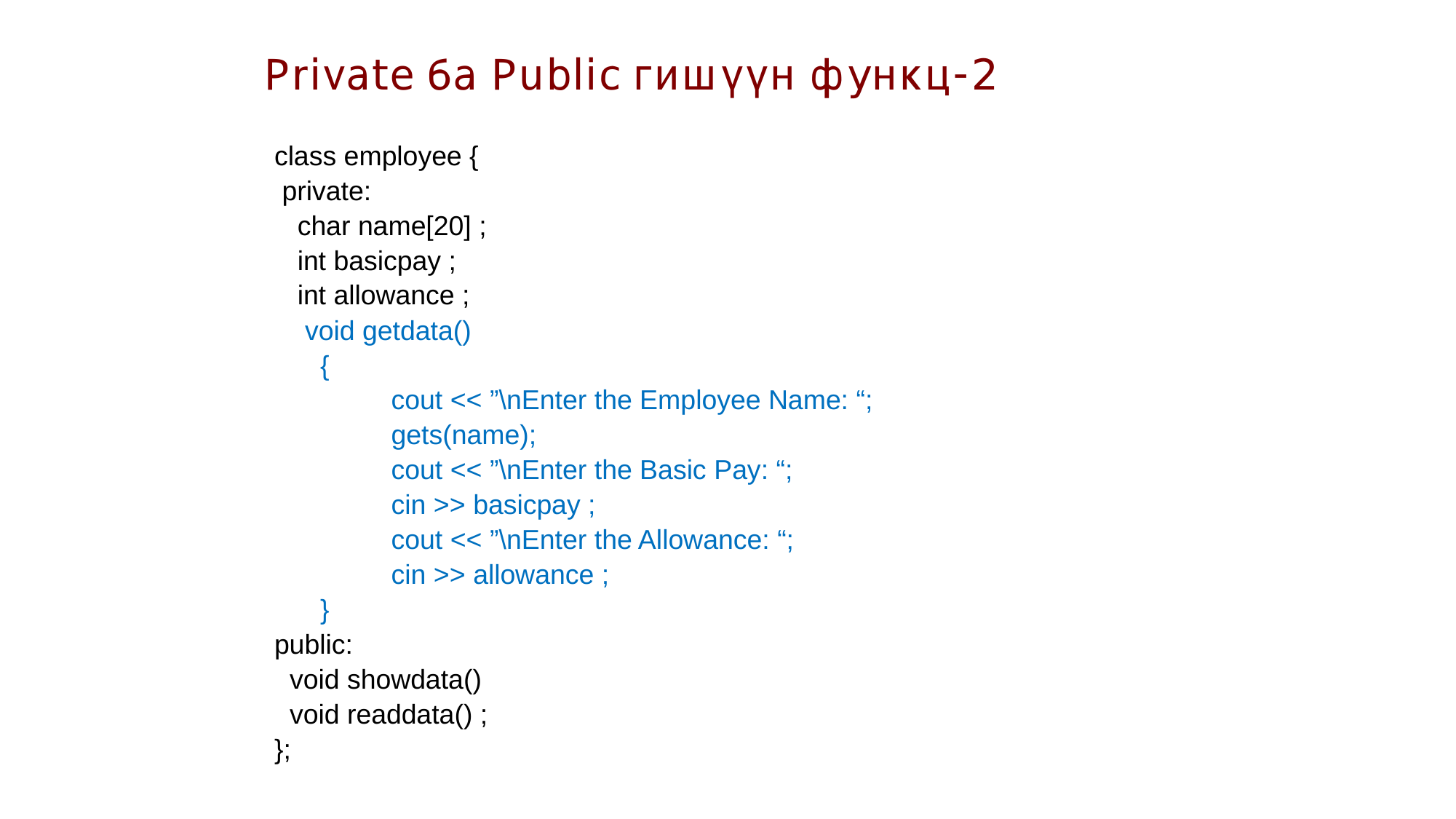

Private ба Public гишүүн функц-2
class employee {
 private:
   char name[20] ;
   int basicpay ;
   int allowance ;
    void getdata()
      {
	 cout << ”\nEnter the Employee Name: “;
	 gets(name);
	 cout << ”\nEnter the Basic Pay: “;
	 cin >> basicpay ;
	 cout << ”\nEnter the Allowance: “;
	 cin >> allowance ;
      }
public:
  void showdata()
  void readdata() ;
};